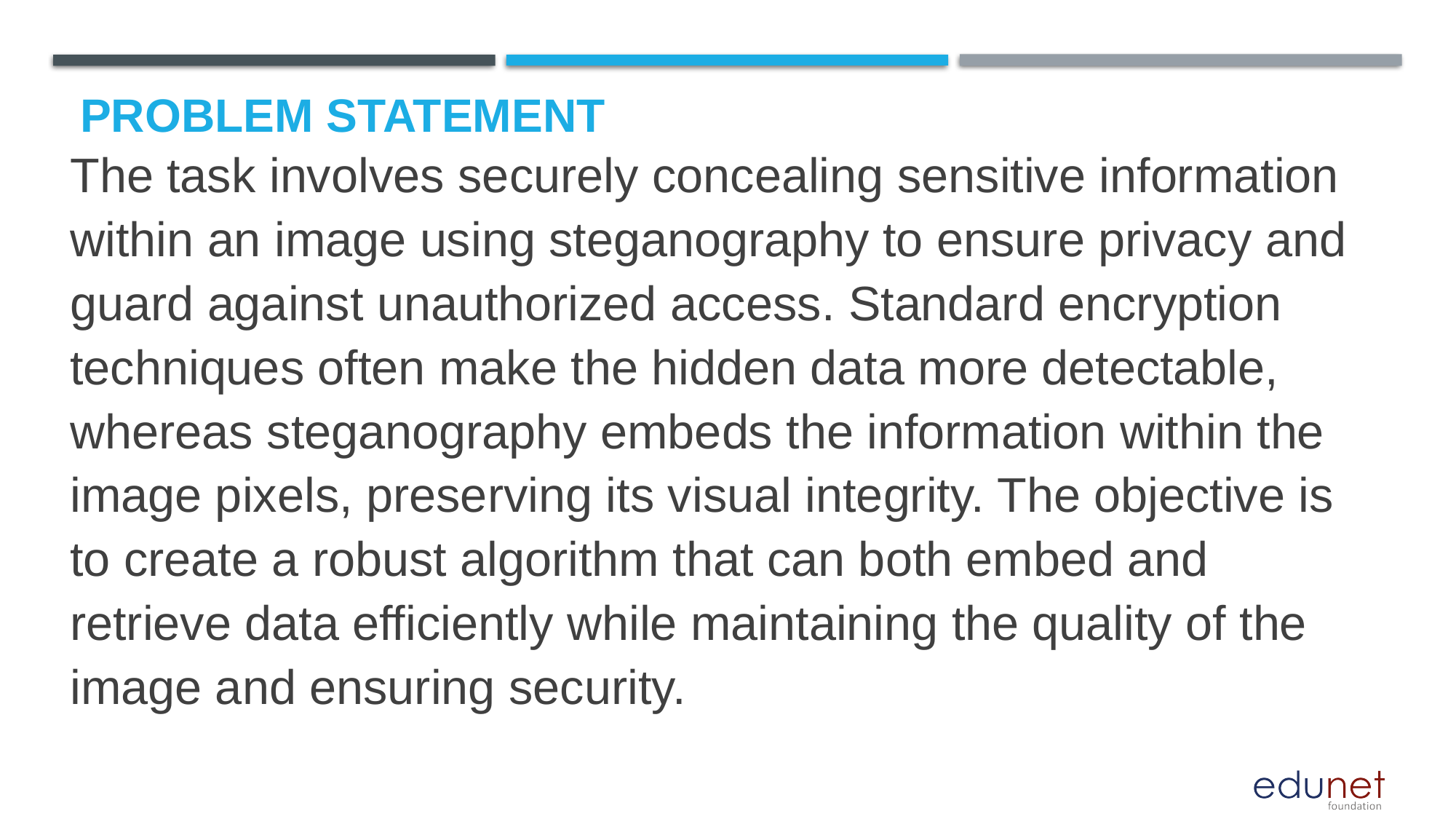

Problem Statement
The task involves securely concealing sensitive information within an image using steganography to ensure privacy and guard against unauthorized access. Standard encryption techniques often make the hidden data more detectable, whereas steganography embeds the information within the image pixels, preserving its visual integrity. The objective is to create a robust algorithm that can both embed and retrieve data efficiently while maintaining the quality of the image and ensuring security.